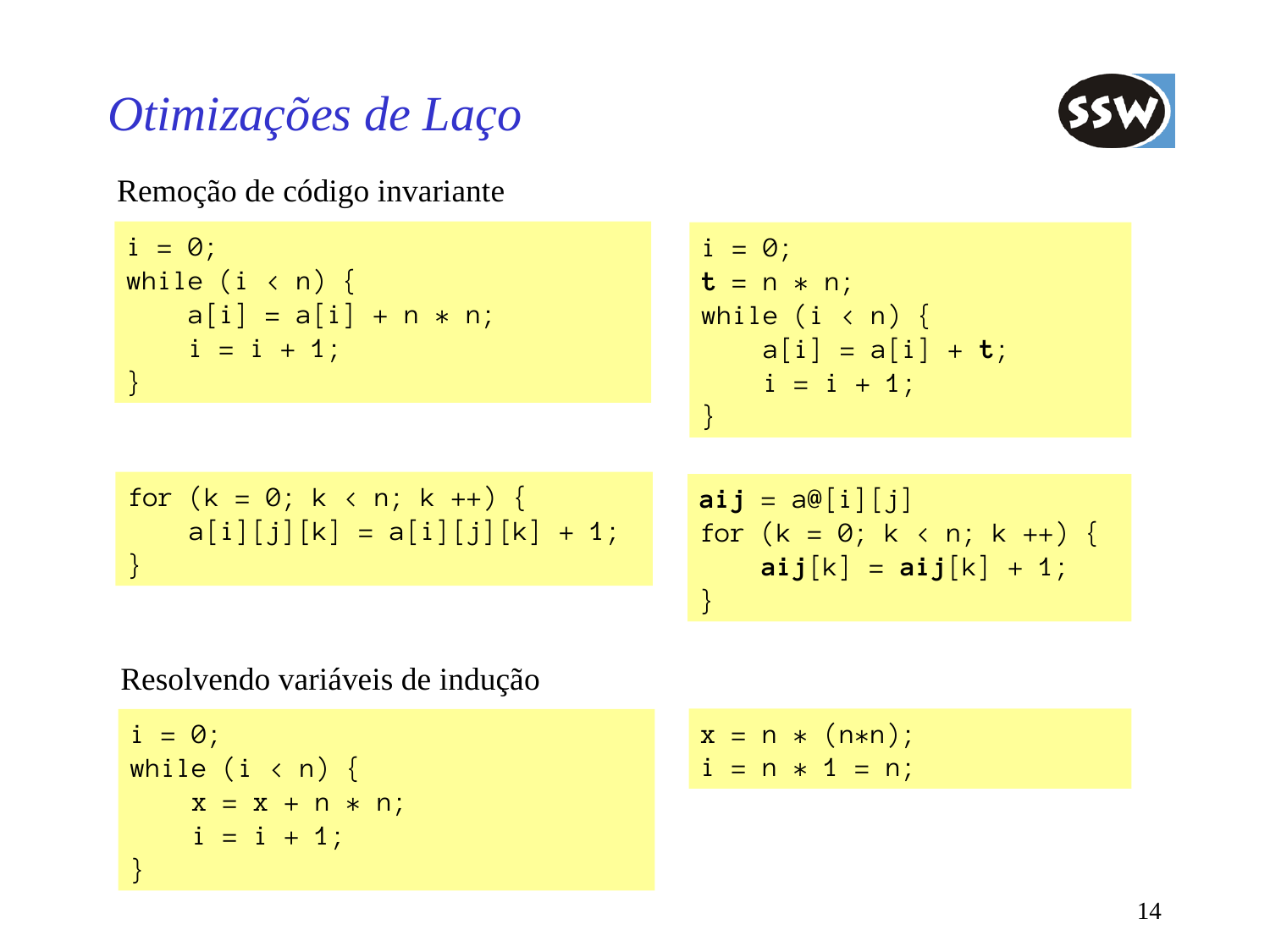

# Otimizações de Laço
Remoção de código invariante
i = 0;
while (i < n) {
    a[i] = a[i] + n * n;
    i = i + 1;
}
i = 0;
t = n * n;
while (i < n) {
    a[i] = a[i] + t;
    i = i + 1;
}
for (k = 0; k < n; k ++) {
    a[i][j][k] = a[i][j][k] + 1;
}
aij = a@[i][j]
for (k = 0; k < n; k ++) {
    aij[k] = aij[k] + 1;
}
Resolvendo variáveis de indução
x = n * (n*n);
i = n * 1 = n;
i = 0;
while (i < n) {
    x = x + n * n;
    i = i + 1;
}
14